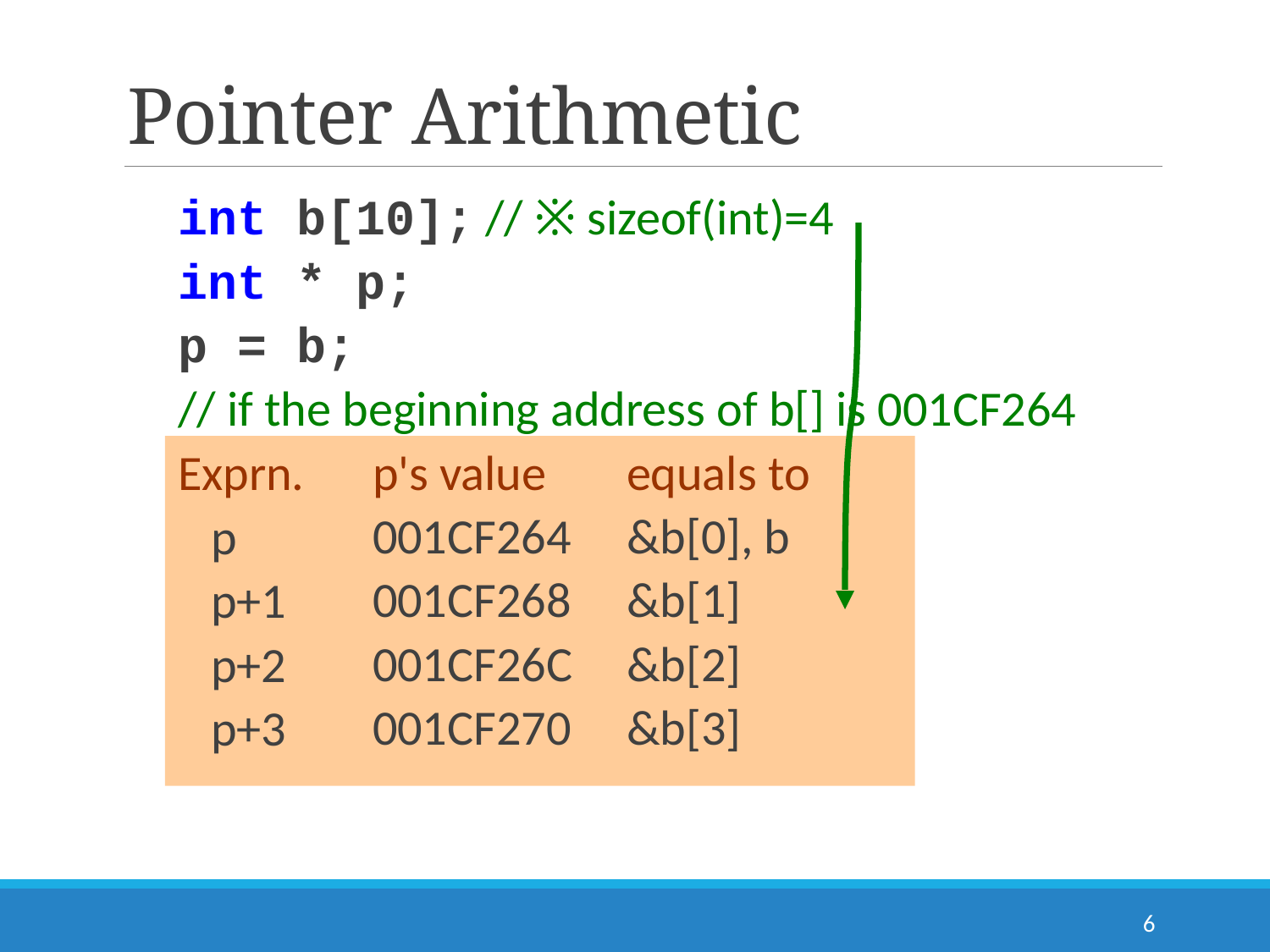

# Pointer Arithmetic
int b[10]; // ※ sizeof(int)=4
int * p;
p = b;
// if the beginning address of b[] is 001CF264
Exprn.	p's value	equals to
	001CF264	&b[0], b
	001CF268	&b[1]
	001CF26C	&b[2]
	001CF270	&b[3]

p
p+1
p+2
p+3
6